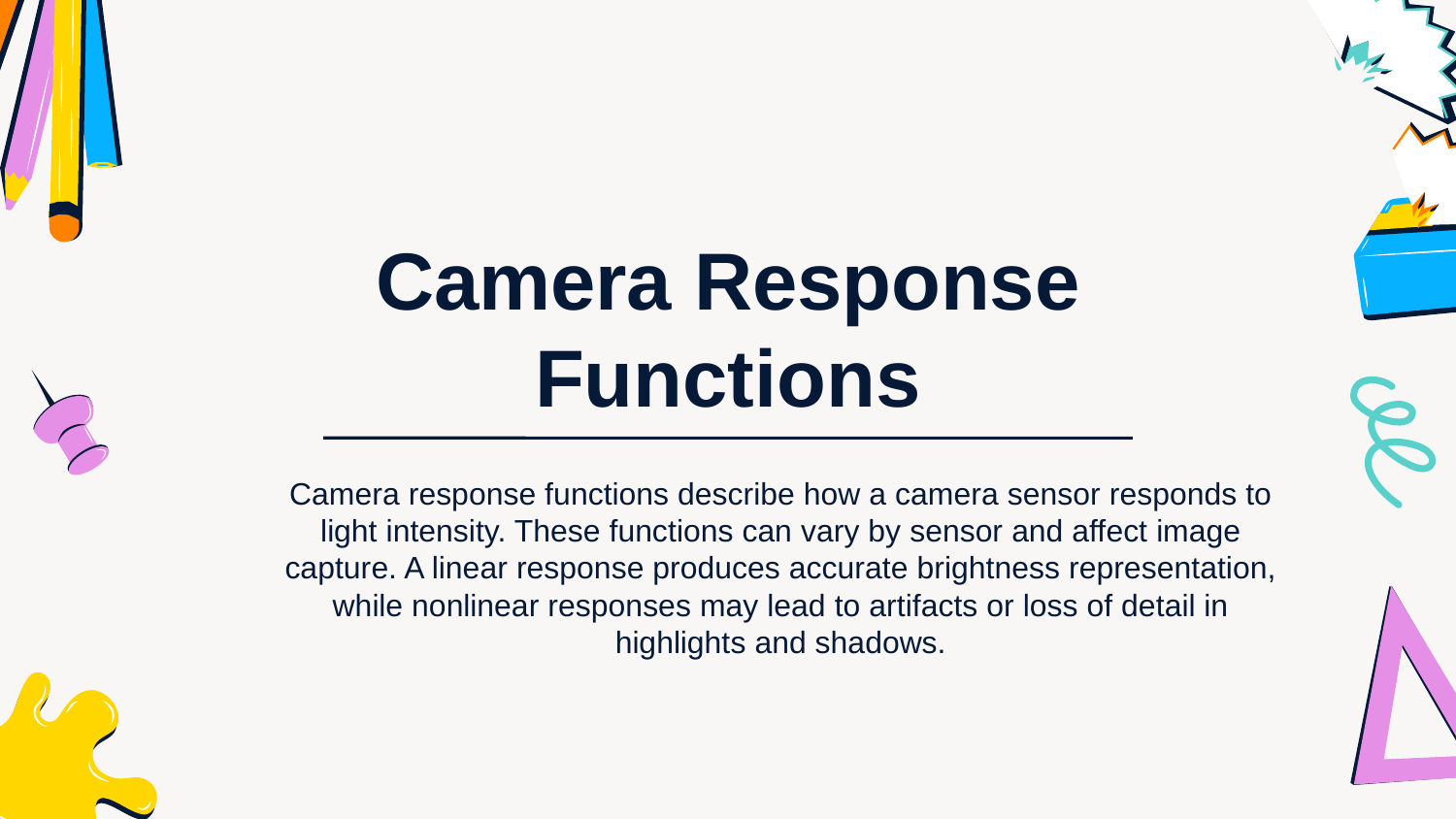

# Camera Response Functions
Camera response functions describe how a camera sensor responds to light intensity. These functions can vary by sensor and affect image capture. A linear response produces accurate brightness representation, while nonlinear responses may lead to artifacts or loss of detail in highlights and shadows.